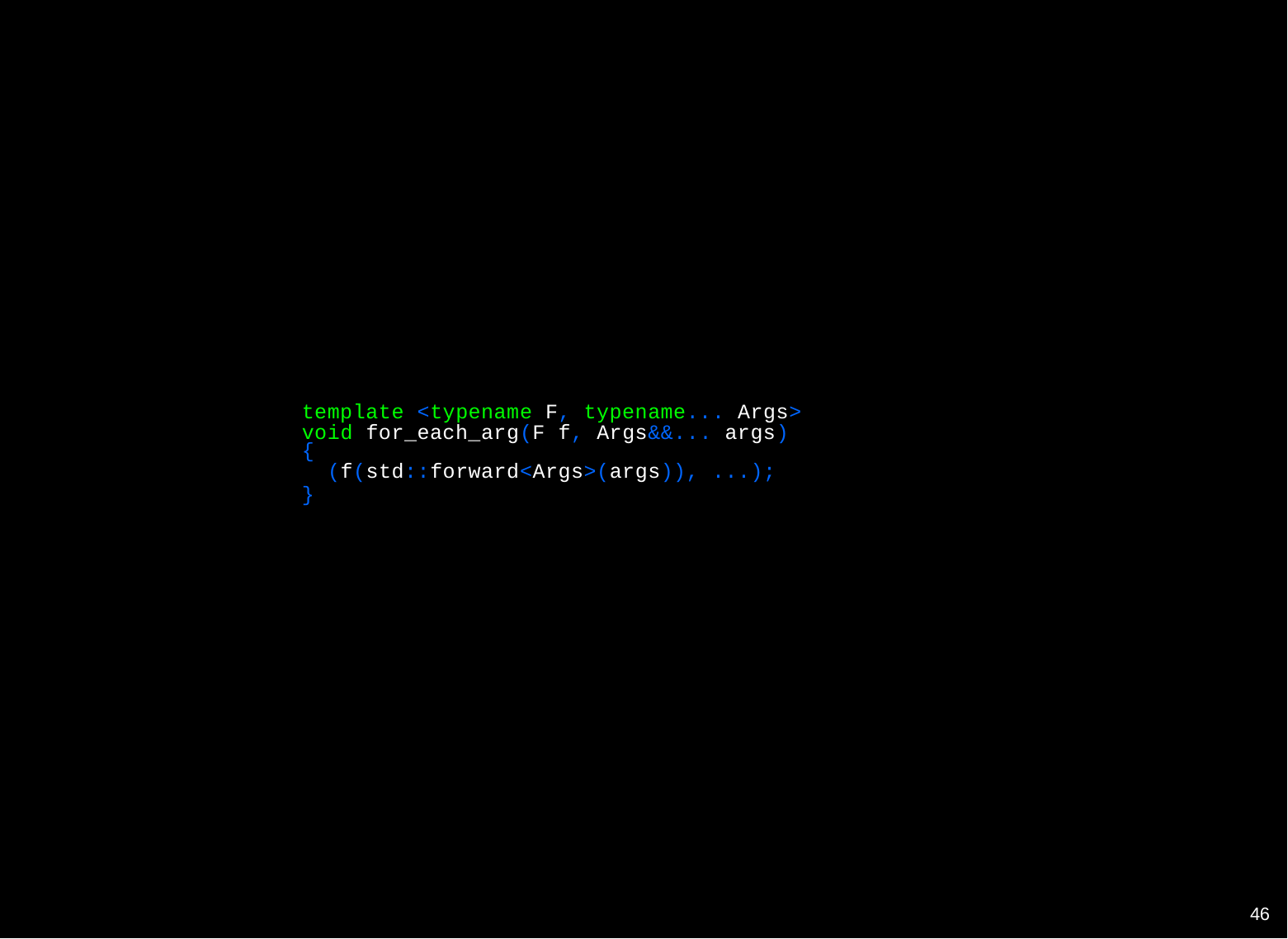

template <typename F, typename... Args> void for_each_arg(F f, Args&&... args)
{
(f(std::forward<Args>(args)), ...);
}

46